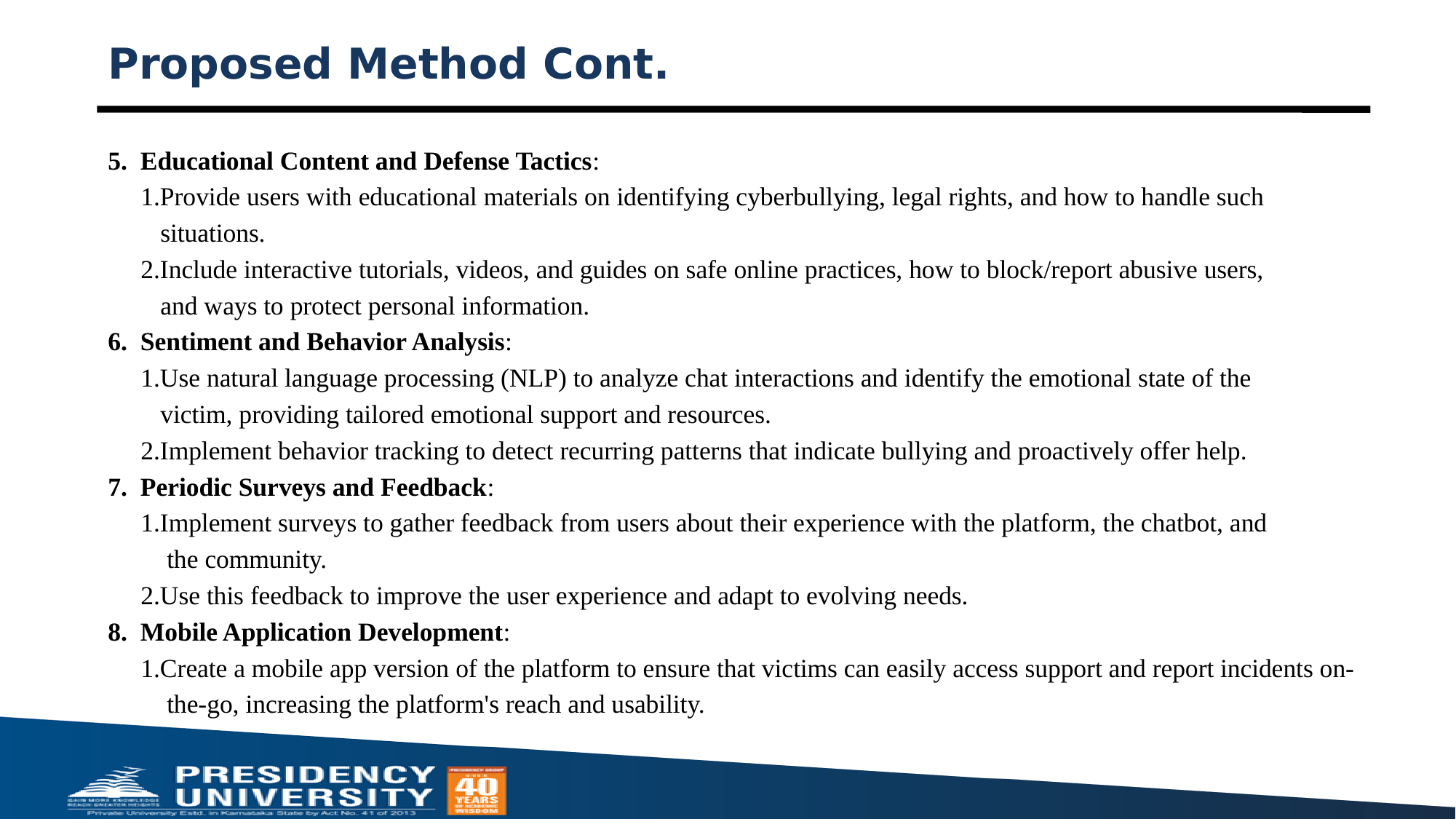

# Proposed Method Cont.
5.  Educational Content and Defense Tactics:
     1.Provide users with educational materials on identifying cyberbullying, legal rights, and how to handle such
        situations.
     2.Include interactive tutorials, videos, and guides on safe online practices, how to block/report abusive users,
        and ways to protect personal information.
6.  Sentiment and Behavior Analysis:
     1.Use natural language processing (NLP) to analyze chat interactions and identify the emotional state of the
        victim, providing tailored emotional support and resources.
     2.Implement behavior tracking to detect recurring patterns that indicate bullying and proactively offer help.
7.  Periodic Surveys and Feedback:
     1.Implement surveys to gather feedback from users about their experience with the platform, the chatbot, and
         the community.
     2.Use this feedback to improve the user experience and adapt to evolving needs.
8.  Mobile Application Development:
     1.Create a mobile app version of the platform to ensure that victims can easily access support and report incidents on-
         the-go, increasing the platform's reach and usability.